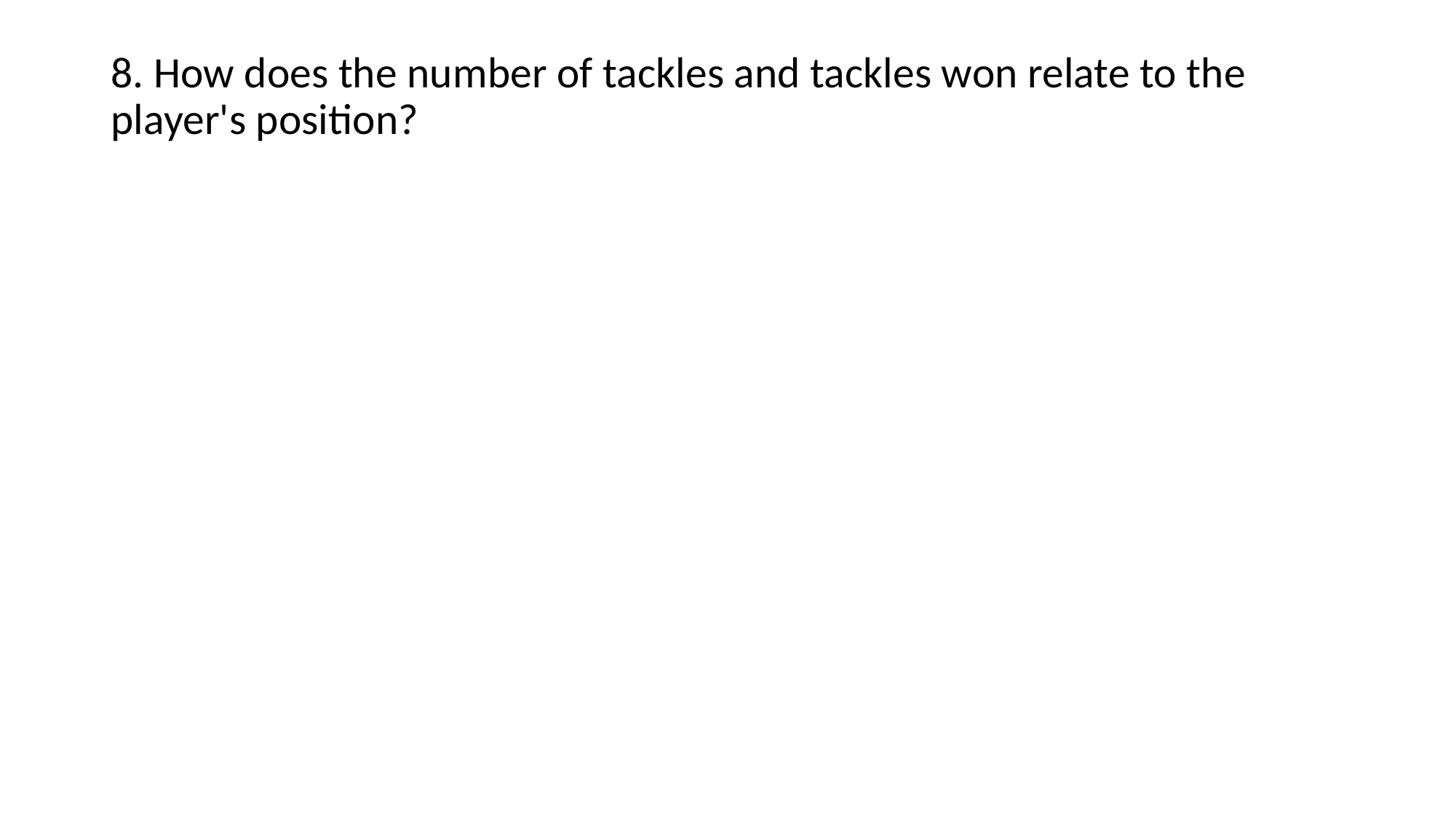

# 8. How does the number of tackles and tackles won relate to the player's position?